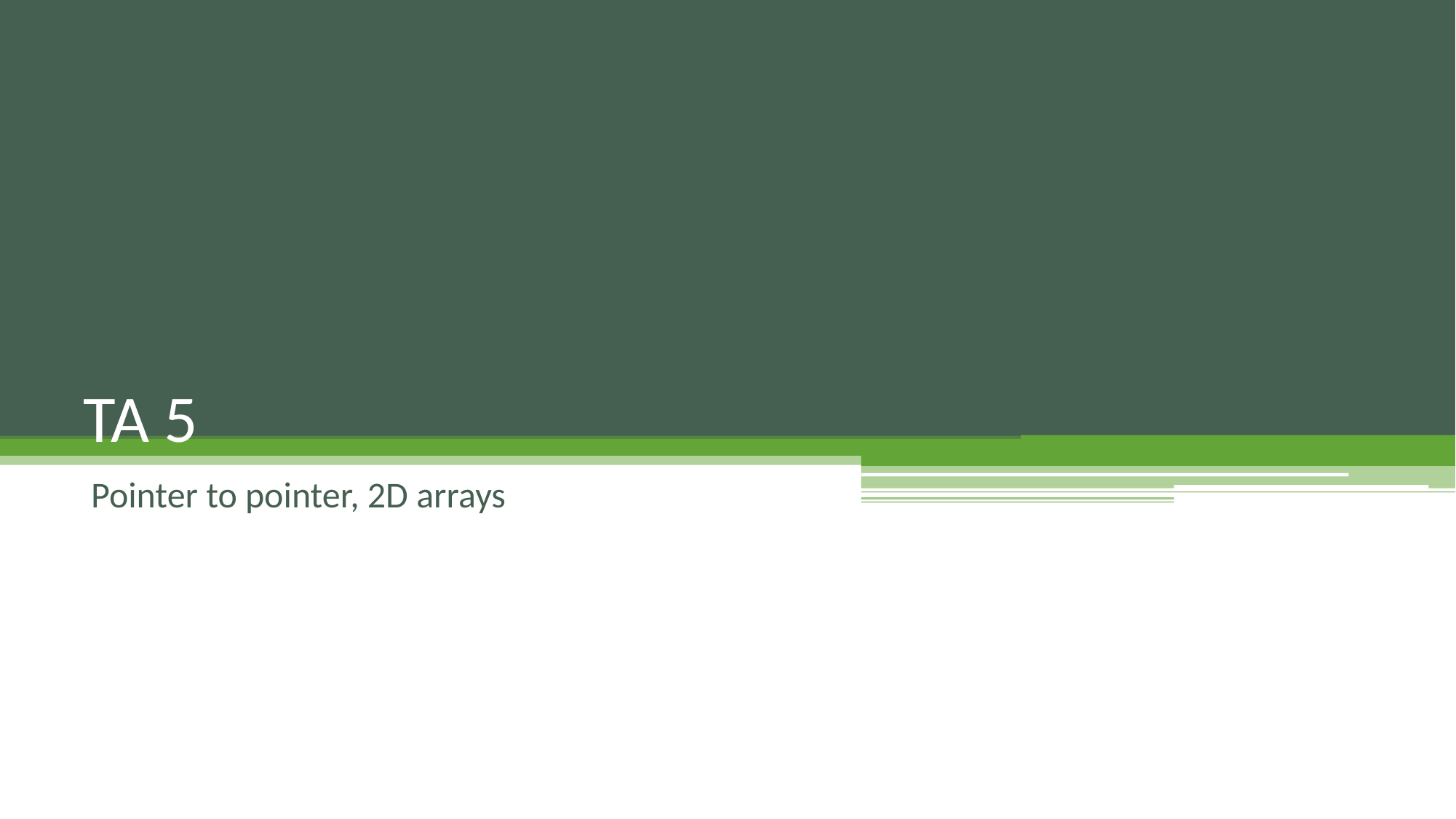

# TA 5
Pointer to pointer, 2D arrays